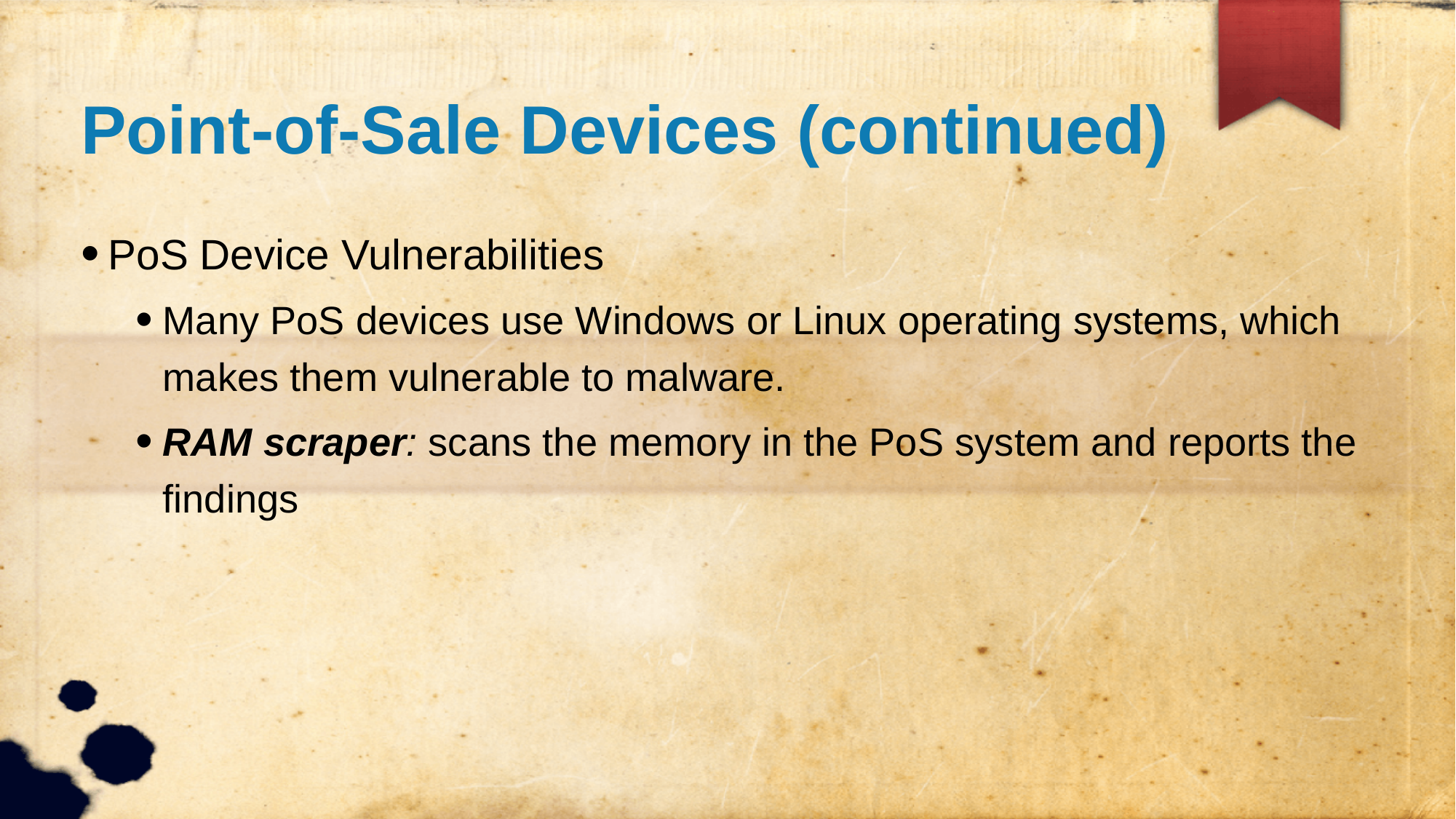

Point-of-Sale Devices (continued)
PoS Device Vulnerabilities
Many PoS devices use Windows or Linux operating systems, which makes them vulnerable to malware.
RAM scraper: scans the memory in the PoS system and reports the findings